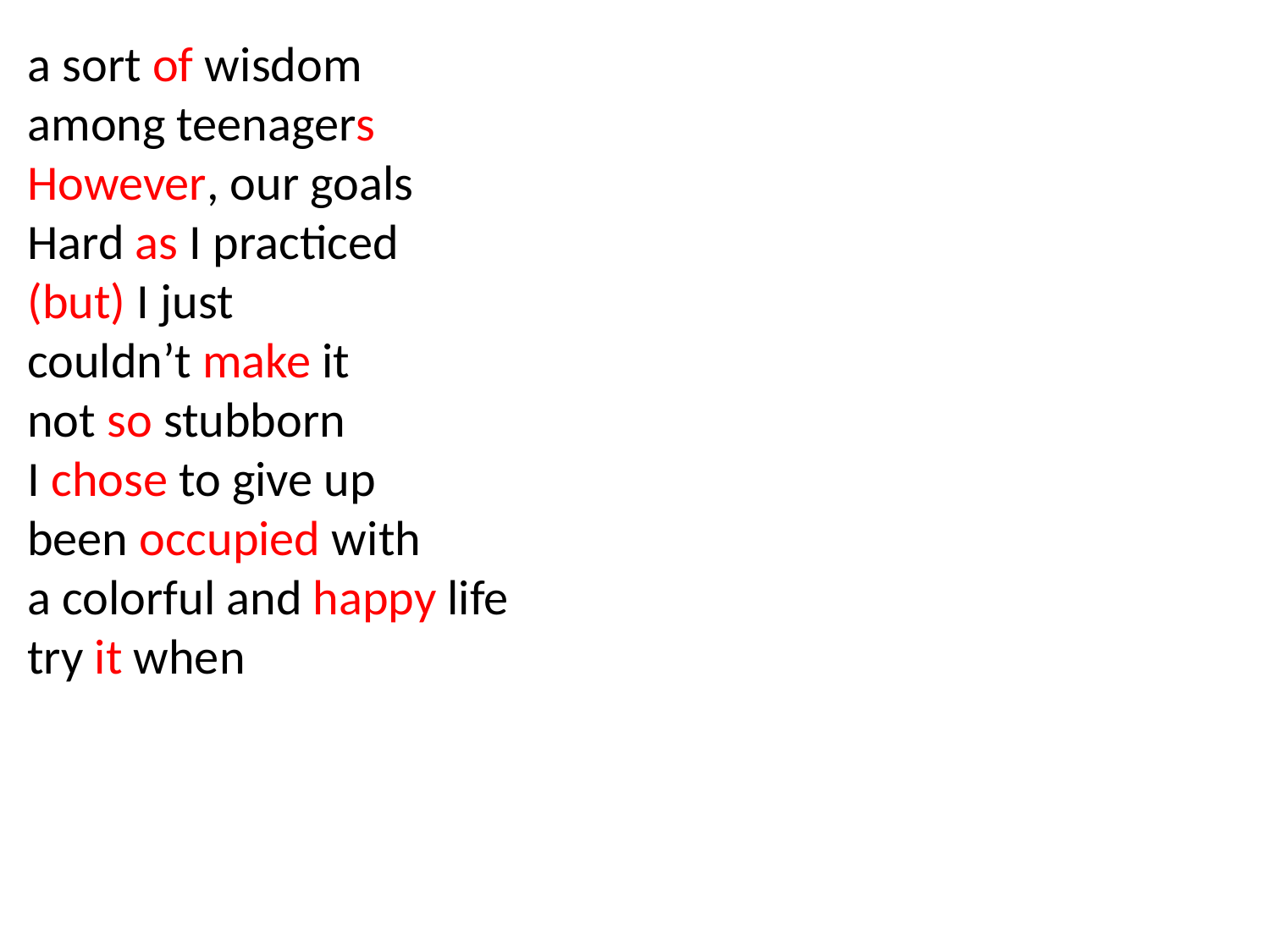

a sort of wisdom
among teenagers
However, our goals
Hard as I practiced
(but) I just
couldn’t make it
not so stubborn
I chose to give up
been occupied with
a colorful and happy life
try it when